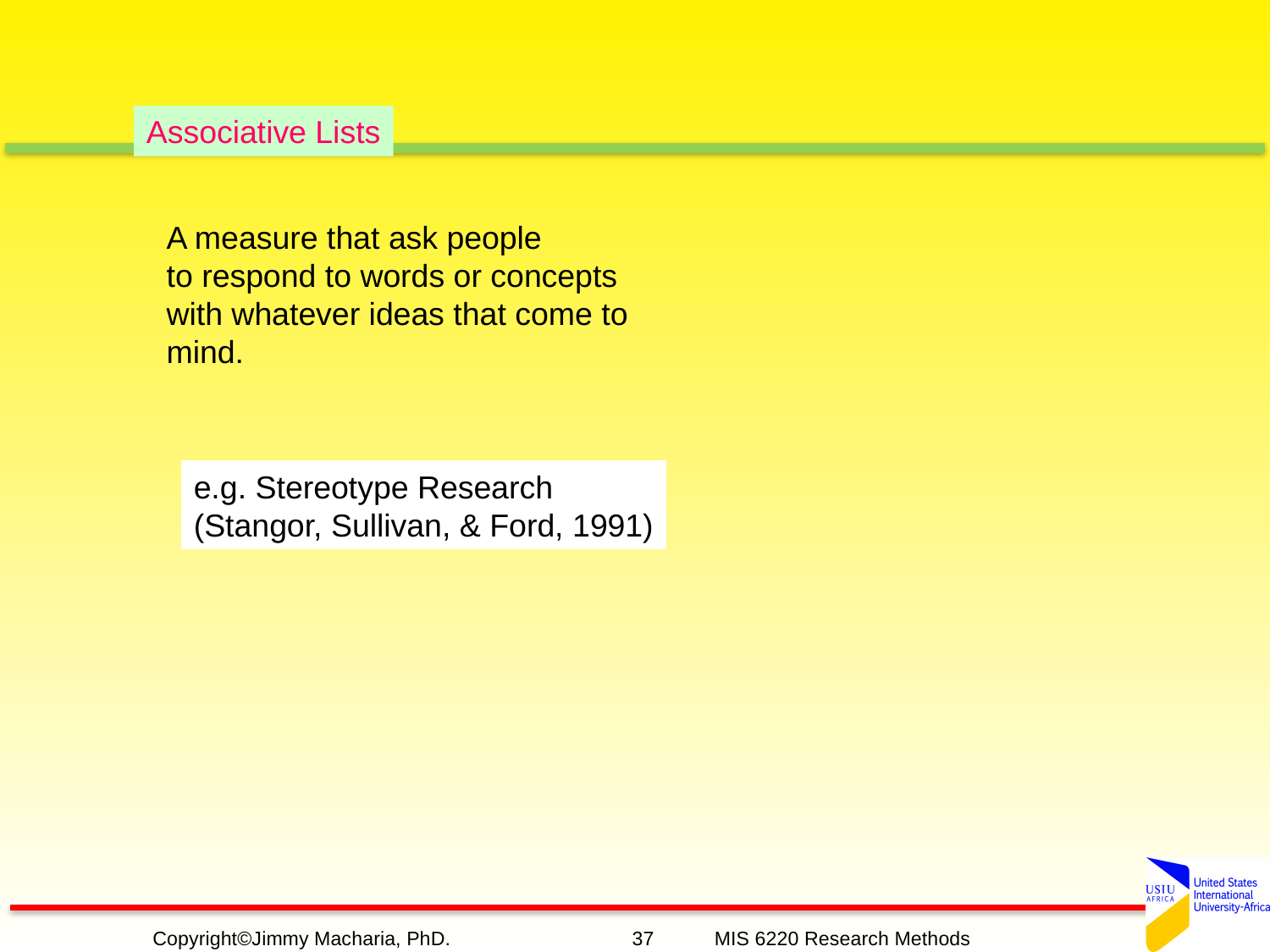

Associative Lists
A measure that ask people
to respond to words or concepts
with whatever ideas that come to
mind.
e.g. Stereotype Research
(Stangor, Sullivan, & Ford, 1991)